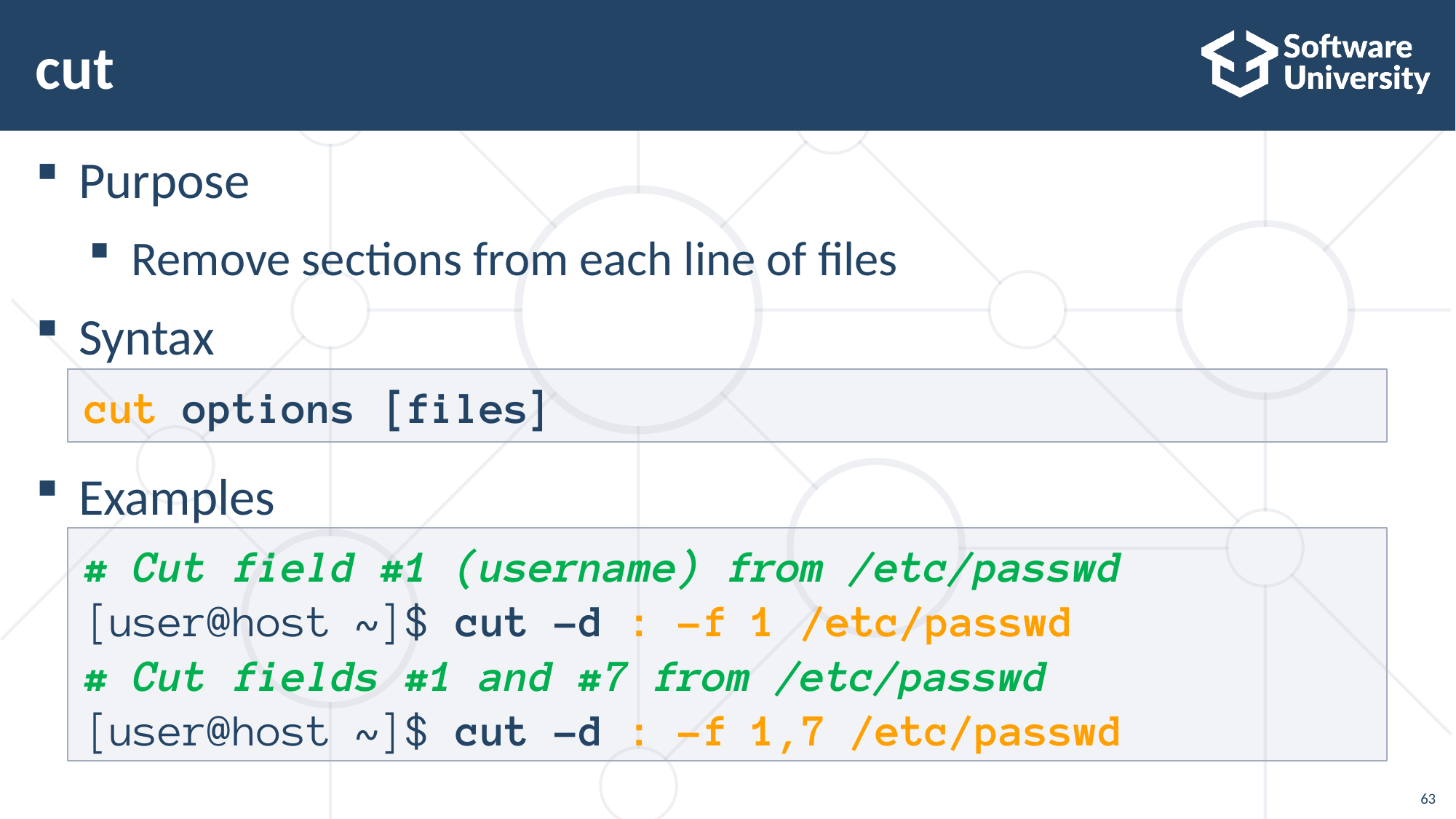

# cut
Purpose
Remove sections from each line of files
Syntax

Examples

cut options [files]
# Cut field #1 (username) from /etc/passwd
[user@host ~]$ cut -d : -f 1 /etc/passwd
# Cut fields #1 and #7 from /etc/passwd
[user@host ~]$ cut -d : -f 1,7 /etc/passwd
63